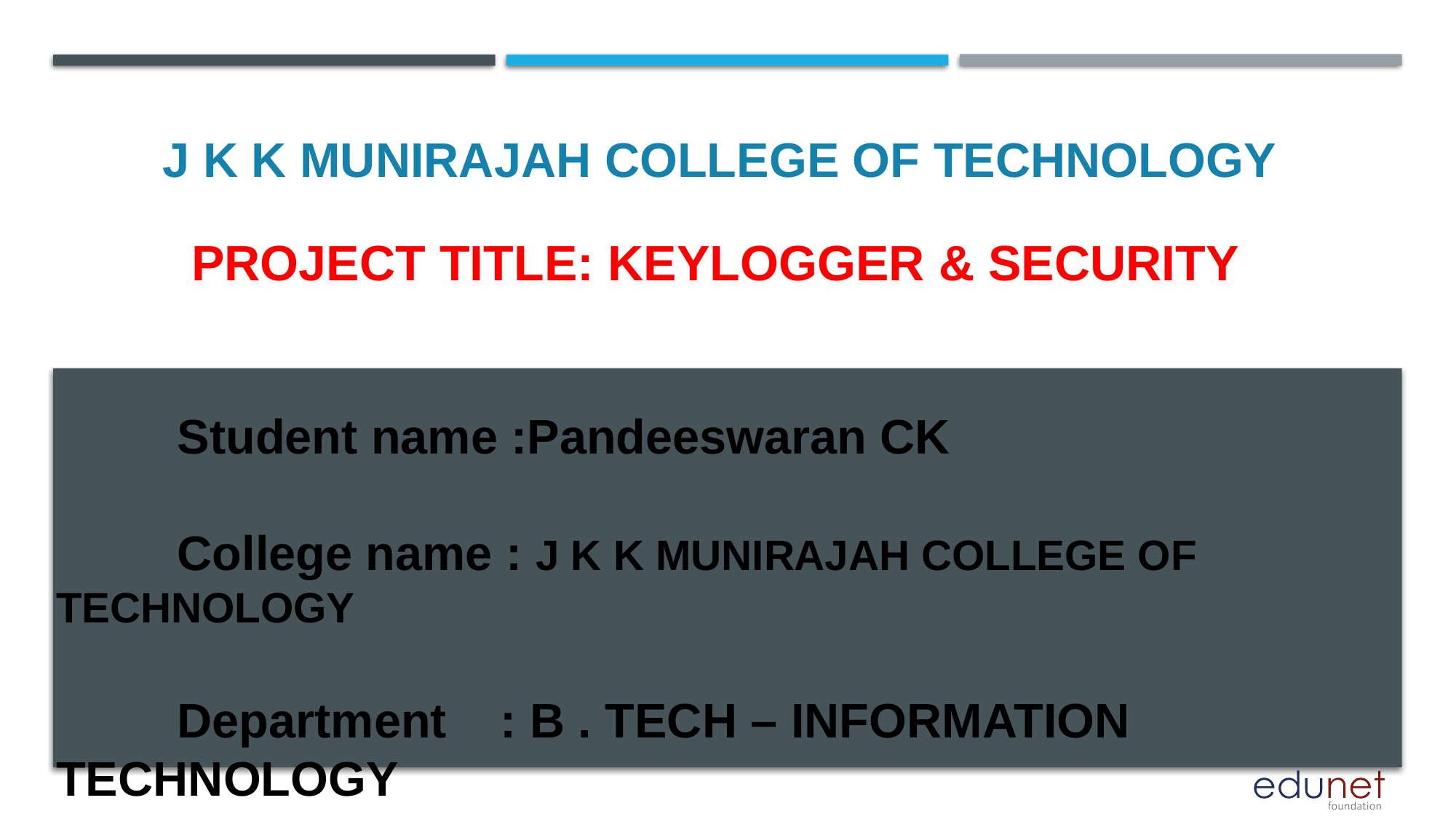

J K K MUNIRAJAH COLLEGE OF TECHNOLOGY
# Project title: KEYLOGGER & SECURITY

         Student name :Pandeeswaran CK

         College name : J K K MUNIRAJAH COLLEGE OF TECHNOLOGY

         Department    : B . TECH – INFORMATION TECHNOLOGY